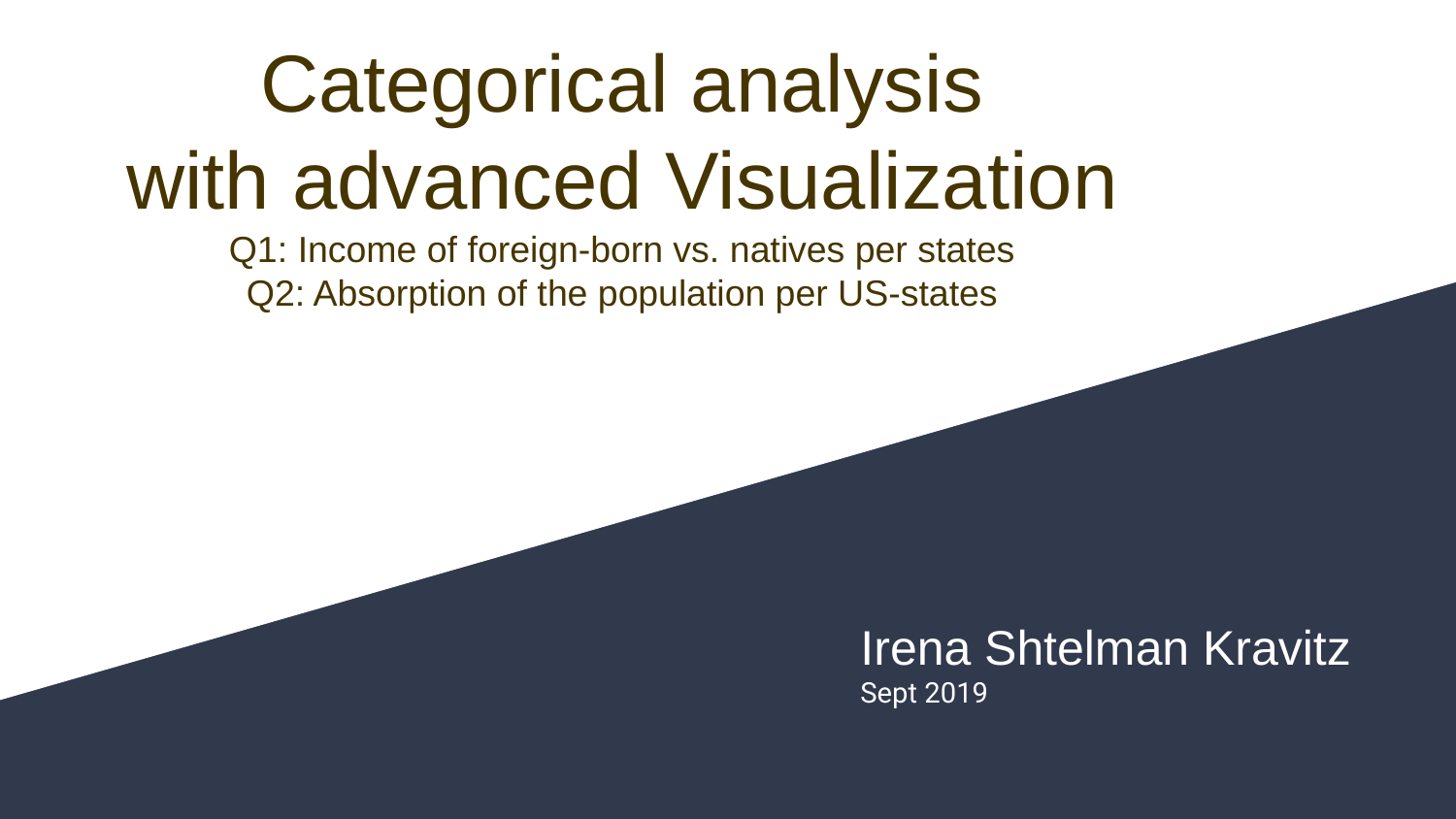

# Categorical analysis with advanced Visualization Q1: Income of foreign-born vs. natives per states Q2: Absorption of the population per US-states
Irena Shtelman Kravitz
Sept 2019